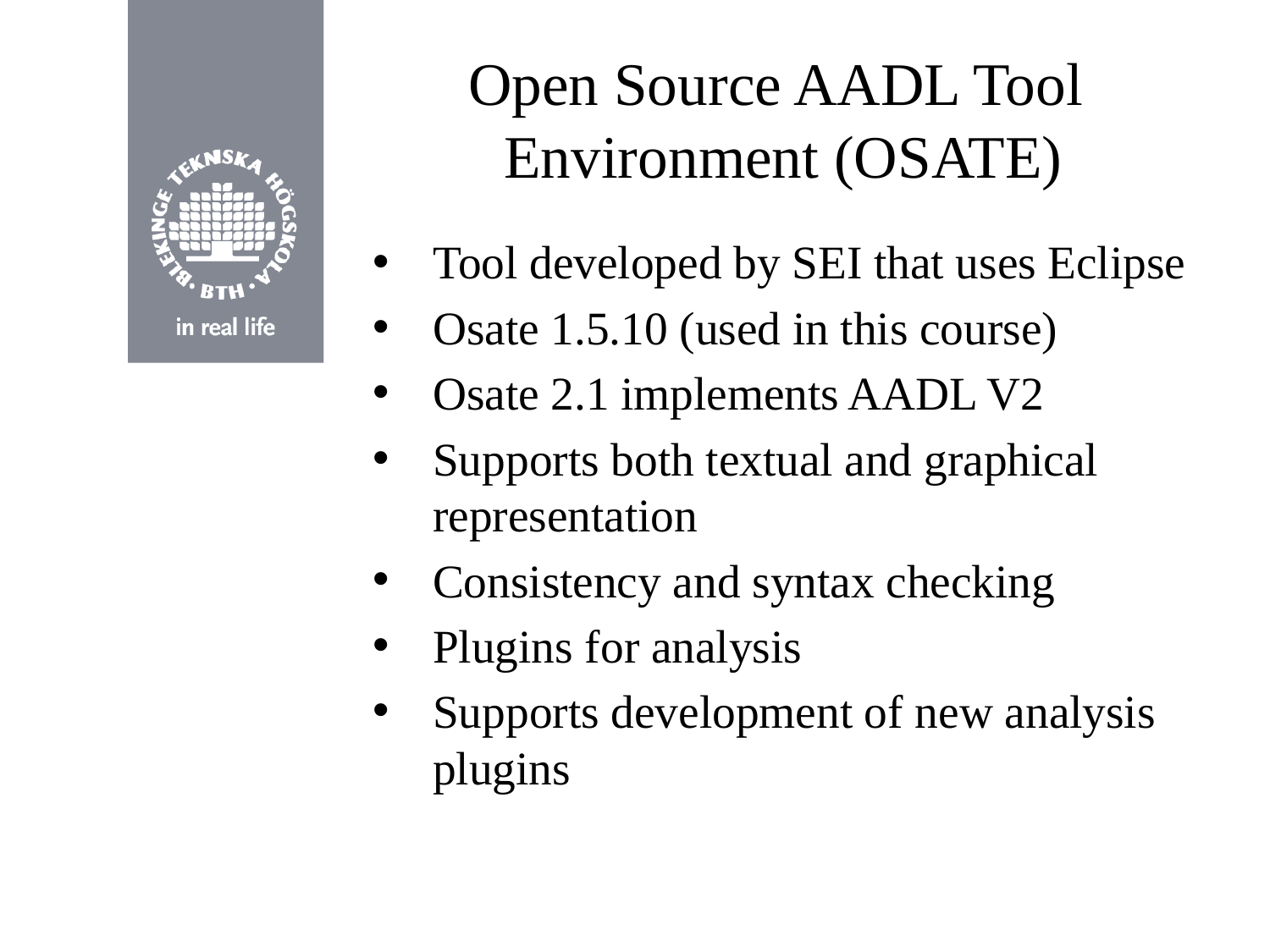

# Open Source AADL Tool Environment (OSATE)
Tool developed by SEI that uses Eclipse
Osate 1.5.10 (used in this course)
Osate 2.1 implements AADL V2
Supports both textual and graphical representation
Consistency and syntax checking
Plugins for analysis
Supports development of new analysis plugins